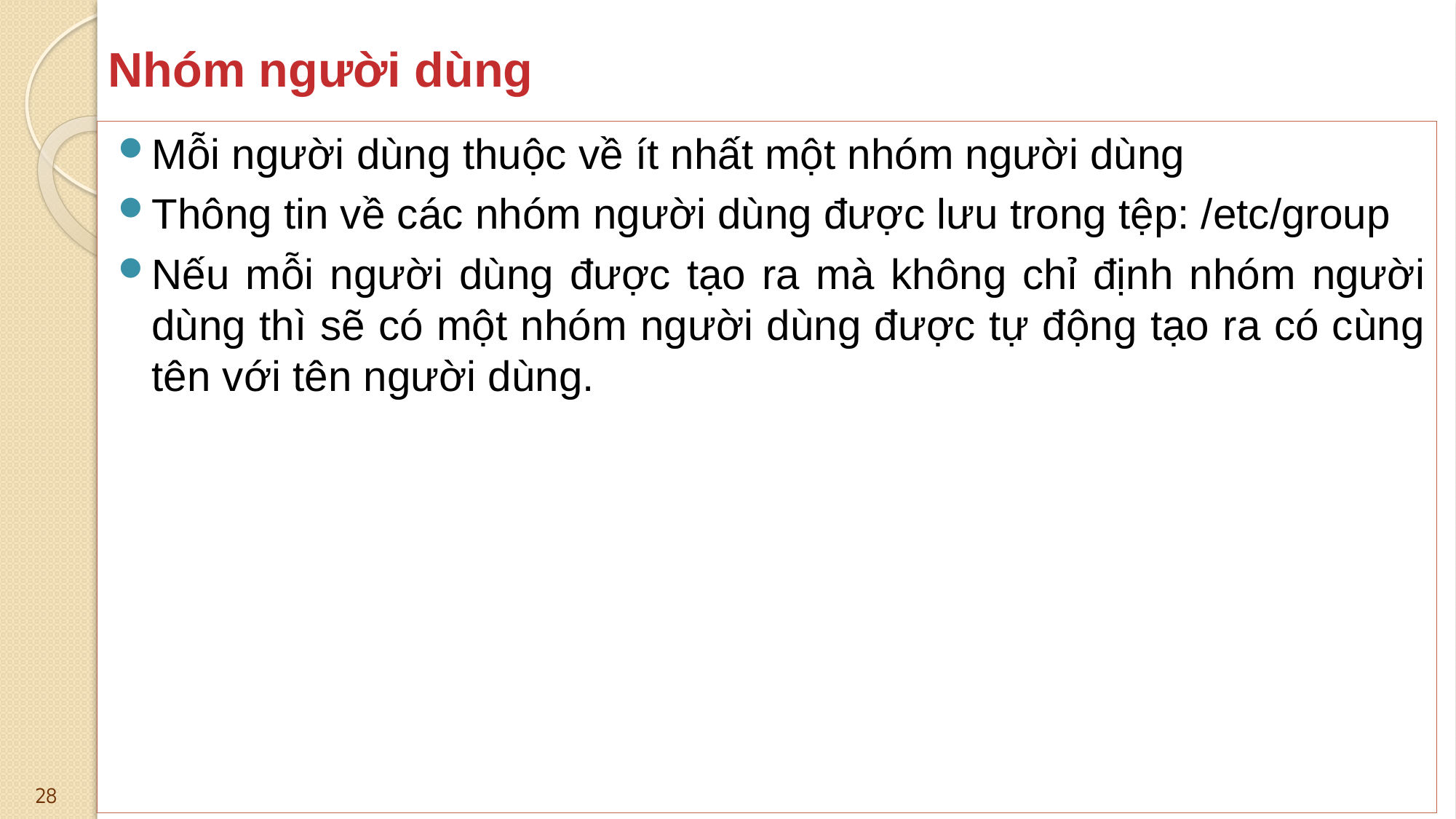

# Nhóm người dùng
Mỗi người dùng thuộc về ít nhất một nhóm người dùng
Thông tin về các nhóm người dùng được lưu trong tệp: /etc/group
Nếu mỗi người dùng được tạo ra mà không chỉ định nhóm người dùng thì sẽ có một nhóm người dùng được tự động tạo ra có cùng tên với tên người dùng.
28